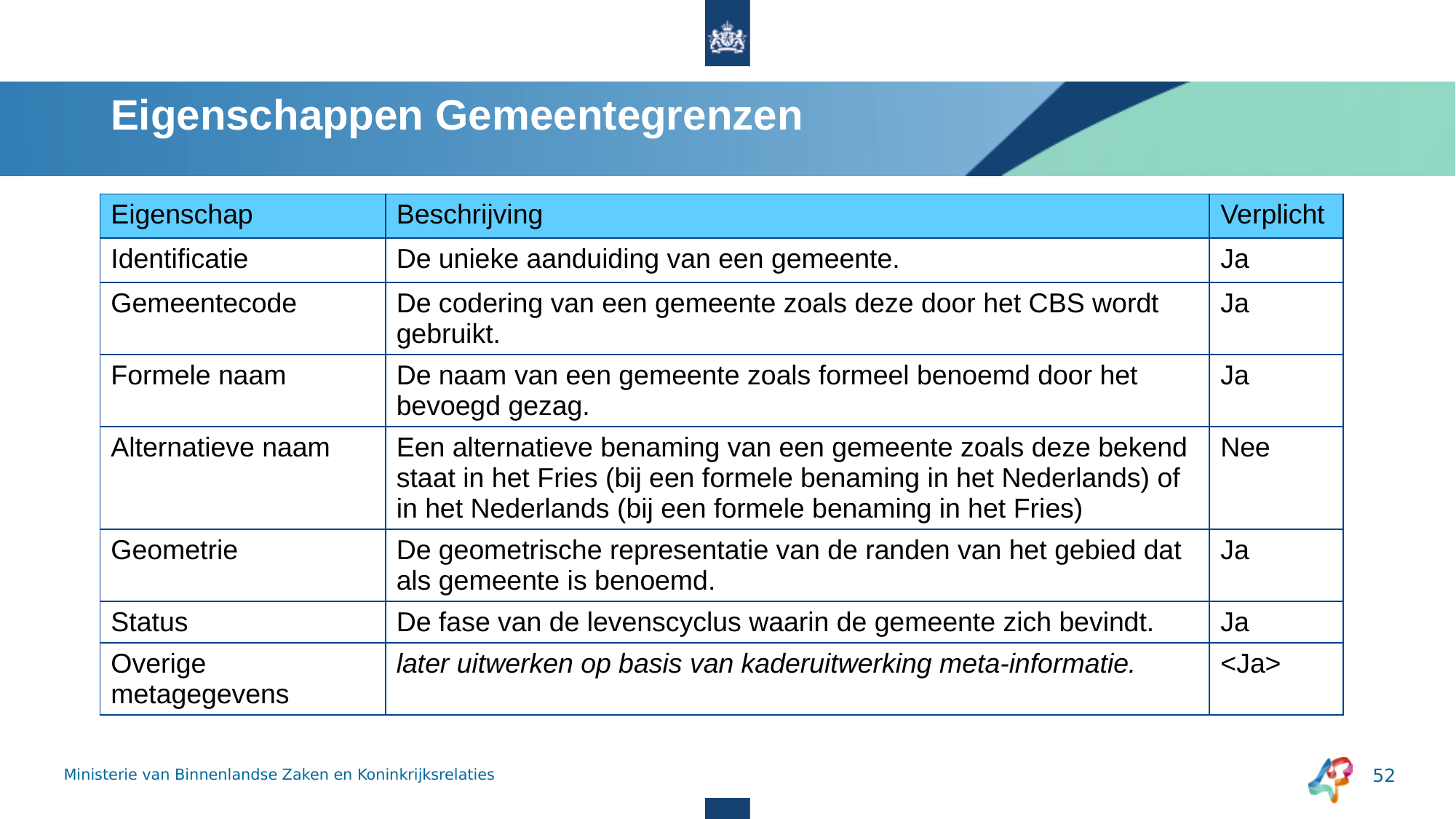

# Eigenschappen Gemeentegrenzen
| Eigenschap | Beschrijving | Verplicht |
| --- | --- | --- |
| Identificatie | De unieke aanduiding van een gemeente. | Ja |
| Gemeentecode | De codering van een gemeente zoals deze door het CBS wordt gebruikt. | Ja |
| Formele naam | De naam van een gemeente zoals formeel benoemd door het bevoegd gezag. | Ja |
| Alternatieve naam | Een alternatieve benaming van een gemeente zoals deze bekend staat in het Fries (bij een formele benaming in het Nederlands) of in het Nederlands (bij een formele benaming in het Fries) | Nee |
| Geometrie | De geometrische representatie van de randen van het gebied dat als gemeente is benoemd. | Ja |
| Status | De fase van de levenscyclus waarin de gemeente zich bevindt. | Ja |
| Overige metagegevens | later uitwerken op basis van kaderuitwerking meta-informatie. | <Ja> |
Ministerie van Binnenlandse Zaken en Koninkrijksrelaties
52